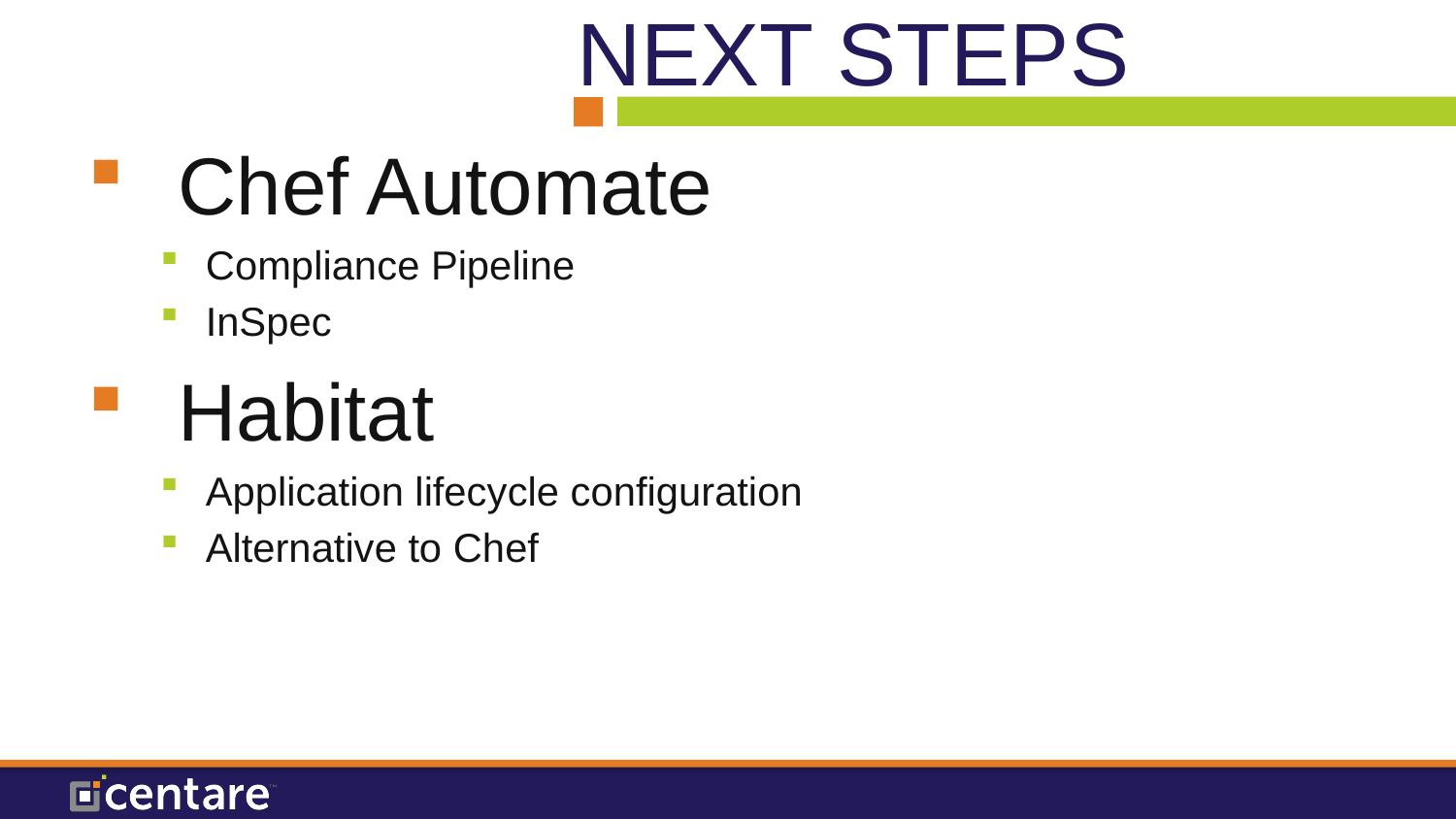

# Next Steps
Chef Automate
Compliance Pipeline
InSpec
Habitat
Application lifecycle configuration
Alternative to Chef